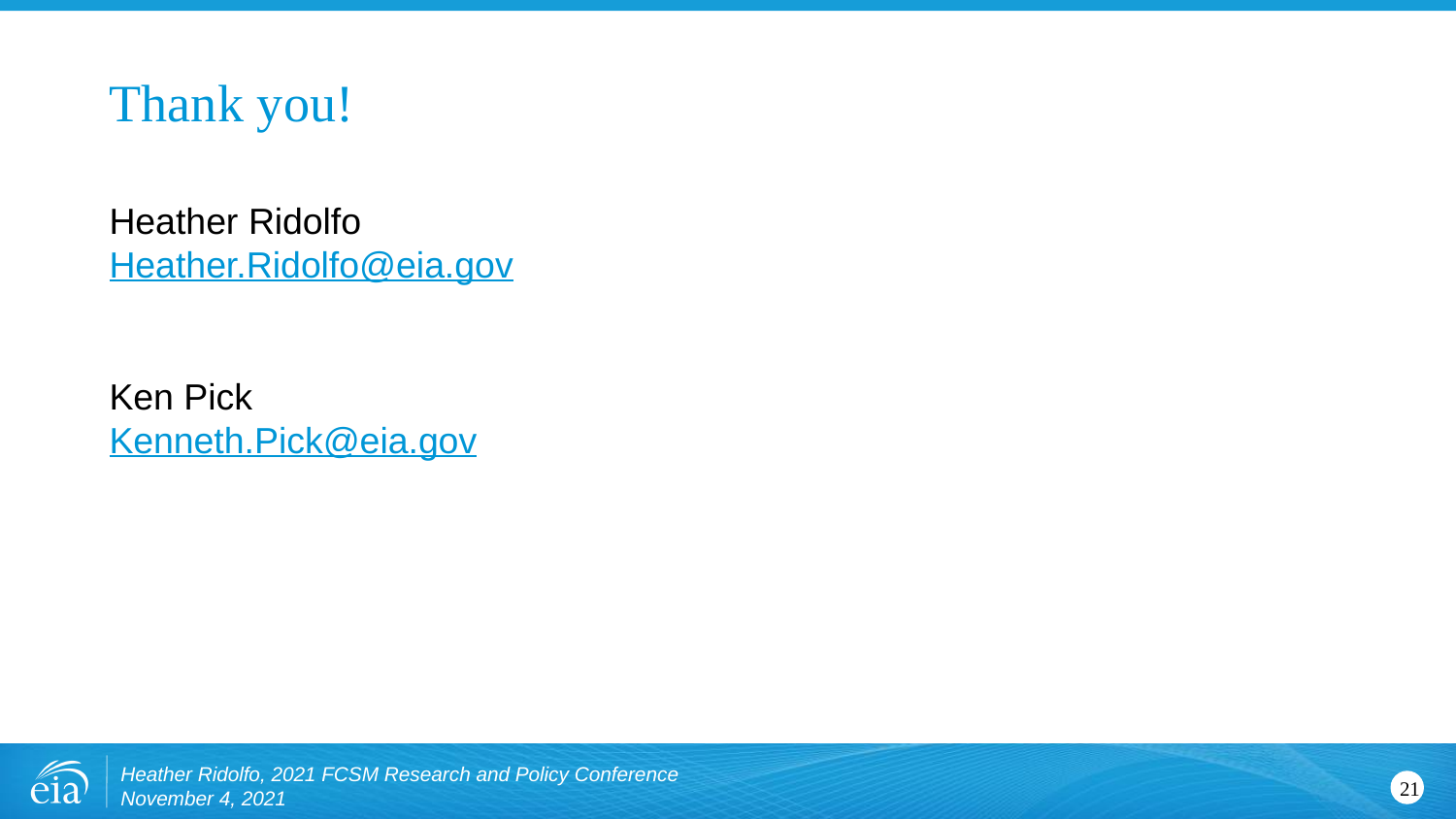

# Thank you!

Heather Ridolfo
Heather.Ridolfo@eia.gov

Ken Pick
Kenneth.Pick@eia.gov

Heather Ridolfo, 2021 FCSM Research and Policy Conference
November 4, 2021
21